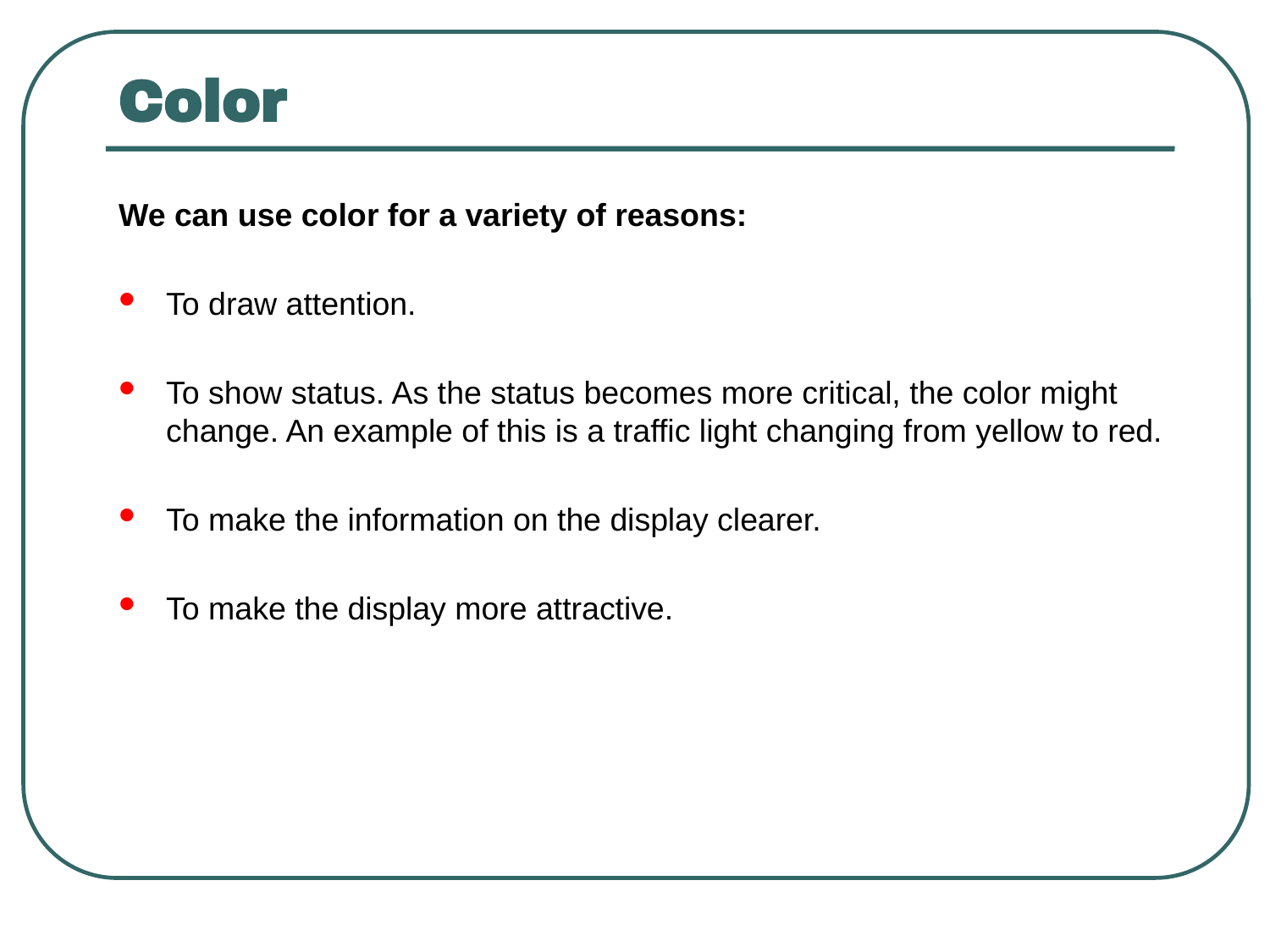

# Color
We can use color for a variety of reasons:

To draw attention.

To show status. As the status becomes more critical, the color might change. An example of this is a traffic light changing from yellow to red.

To make the information on the display clearer.

To make the display more attractive.